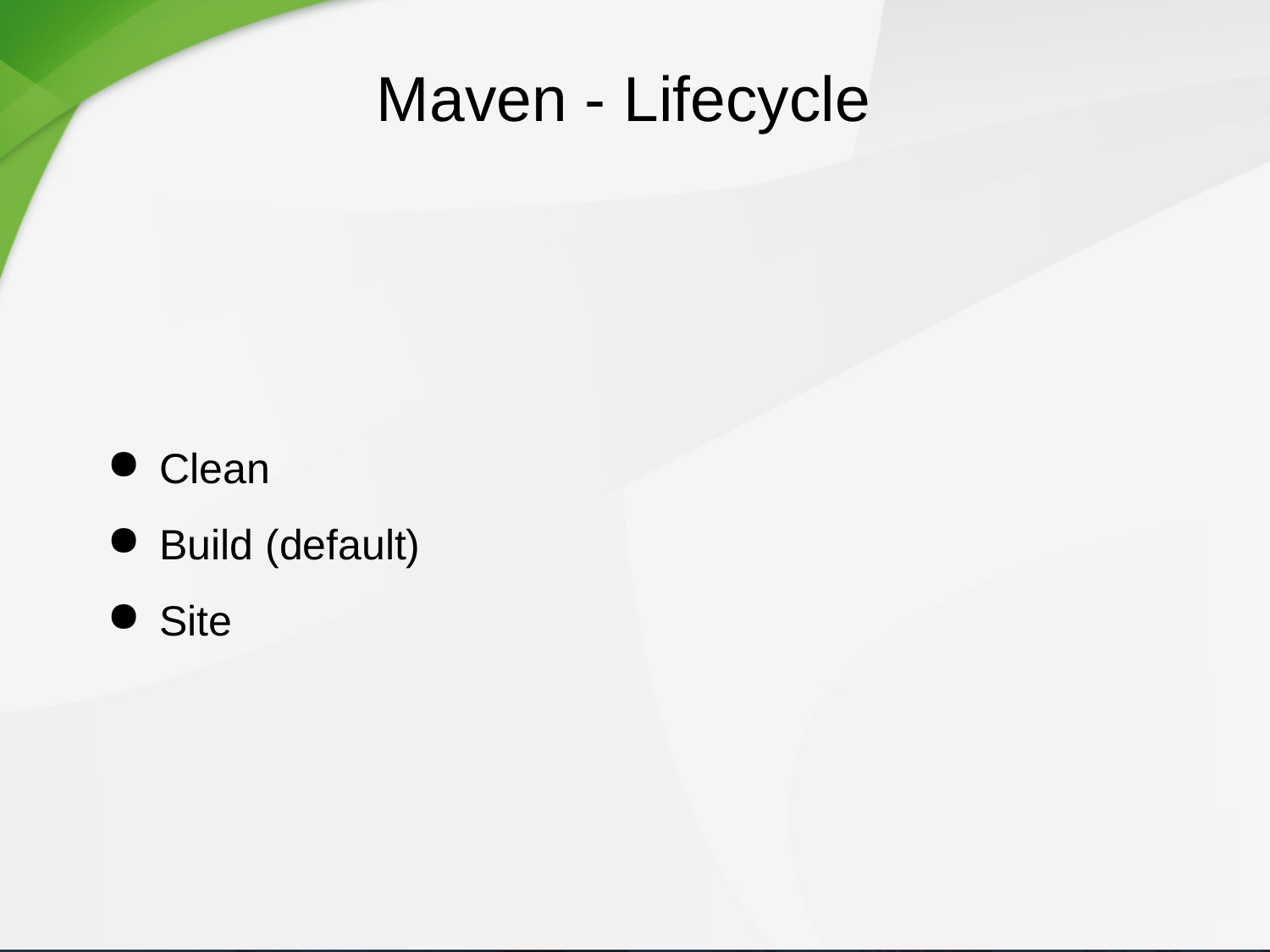

Maven - Lifecycle
Clean
Build (default)
Site